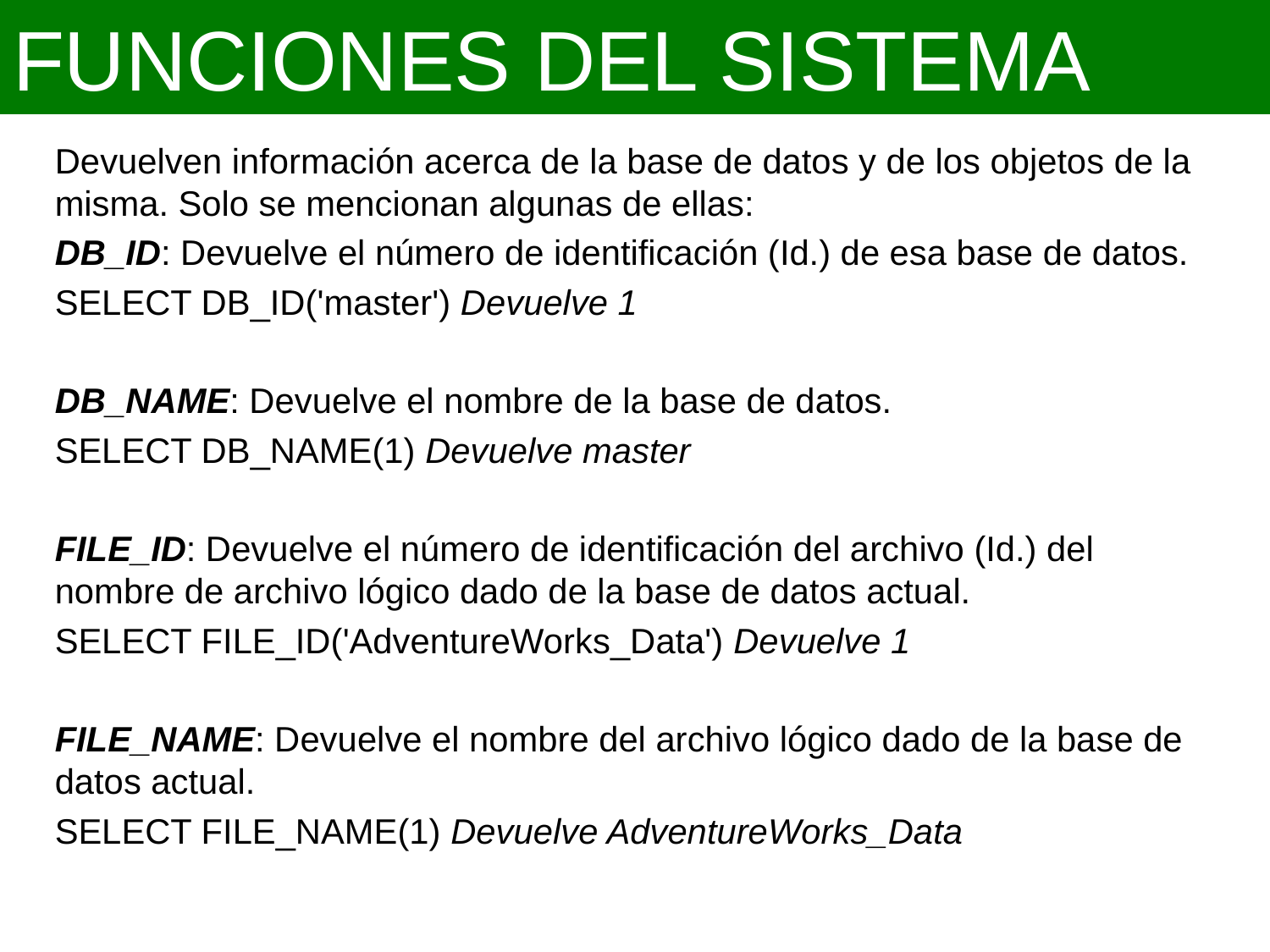

# FUNCIONES DEL SISTEMA
Devuelven información acerca de la base de datos y de los objetos de la misma. Solo se mencionan algunas de ellas:
DB_ID: Devuelve el número de identificación (Id.) de esa base de datos.
SELECT DB_ID('master') Devuelve 1

DB_NAME: Devuelve el nombre de la base de datos.
SELECT DB_NAME(1) Devuelve master

FILE_ID: Devuelve el número de identificación del archivo (Id.) del nombre de archivo lógico dado de la base de datos actual.
SELECT FILE_ID('AdventureWorks_Data') Devuelve 1

FILE_NAME: Devuelve el nombre del archivo lógico dado de la base de datos actual.
SELECT FILE_NAME(1) Devuelve AdventureWorks_Data